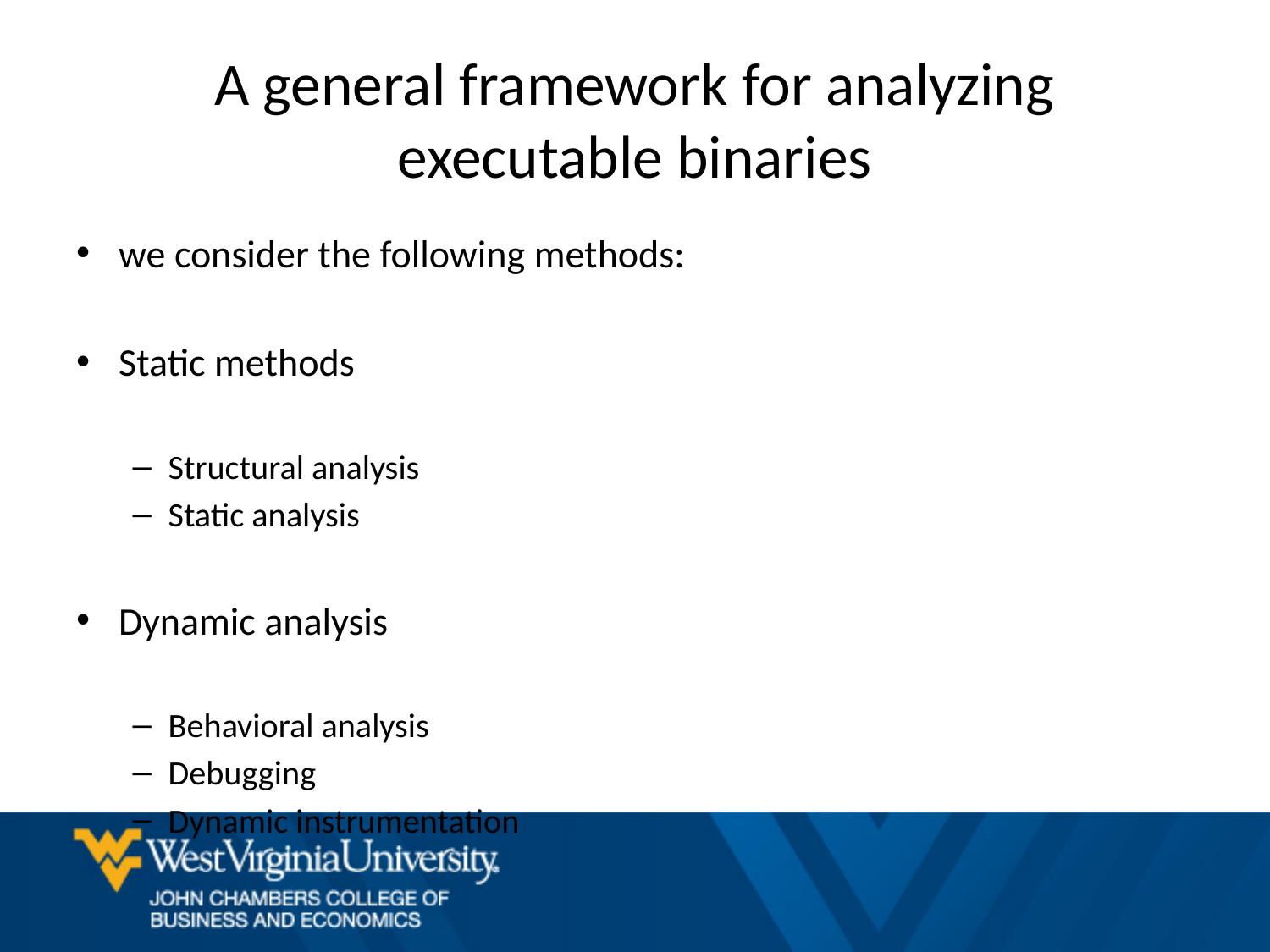

# A general framework for analyzing executable binaries
we consider the following methods:

Static methods

Structural analysis
Static analysis

Dynamic analysis

Behavioral analysis
Debugging
Dynamic instrumentation